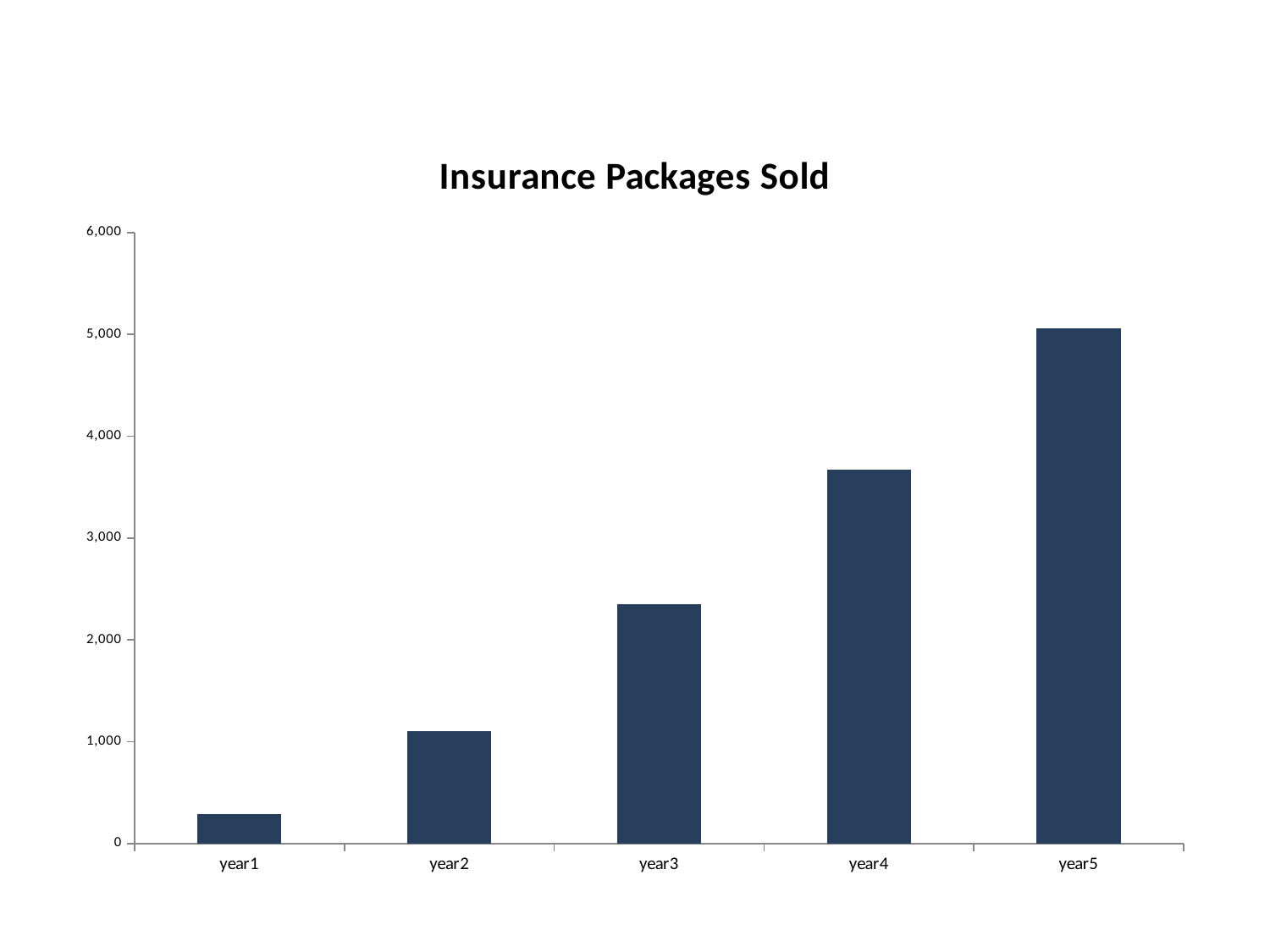

### Chart: Insurance Packages Sold

| Category | insurance packages |
|---|---|
| year1 | 293.0 |
| year2 | 1101.0 |
| year3 | 2354.0 |
| year4 | 3675.0 |
| year5 | 5063.0 |